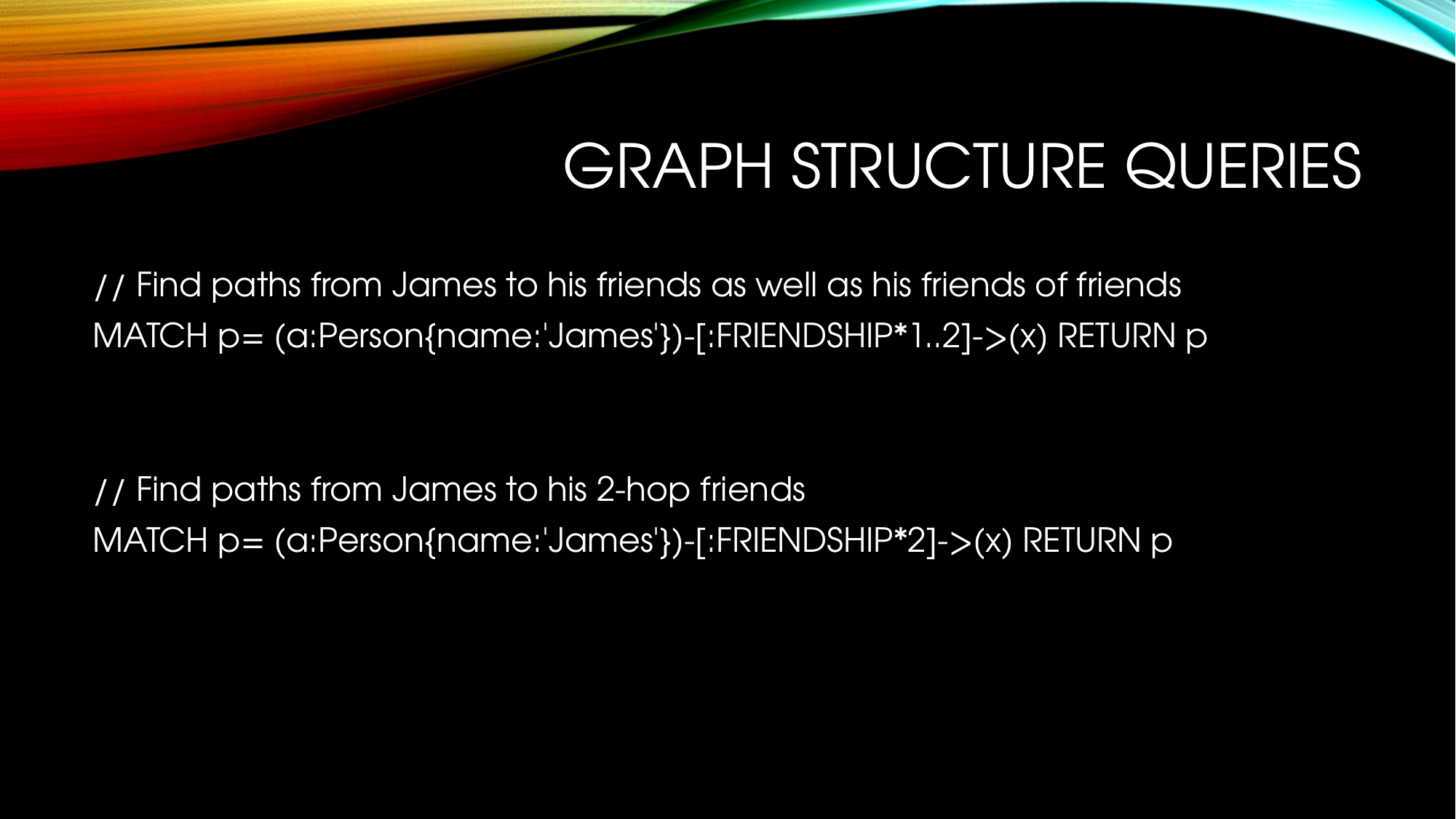

# Graph STRUCTURE queries
// Find paths from James to his friends as well as his friends of friends
MATCH p= (a:Person{name:'James'})-[:FRIENDSHIP*1..2]->(x) RETURN p

// Find paths from James to his 2-hop friends
MATCH p= (a:Person{name:'James'})-[:FRIENDSHIP*2]->(x) RETURN p